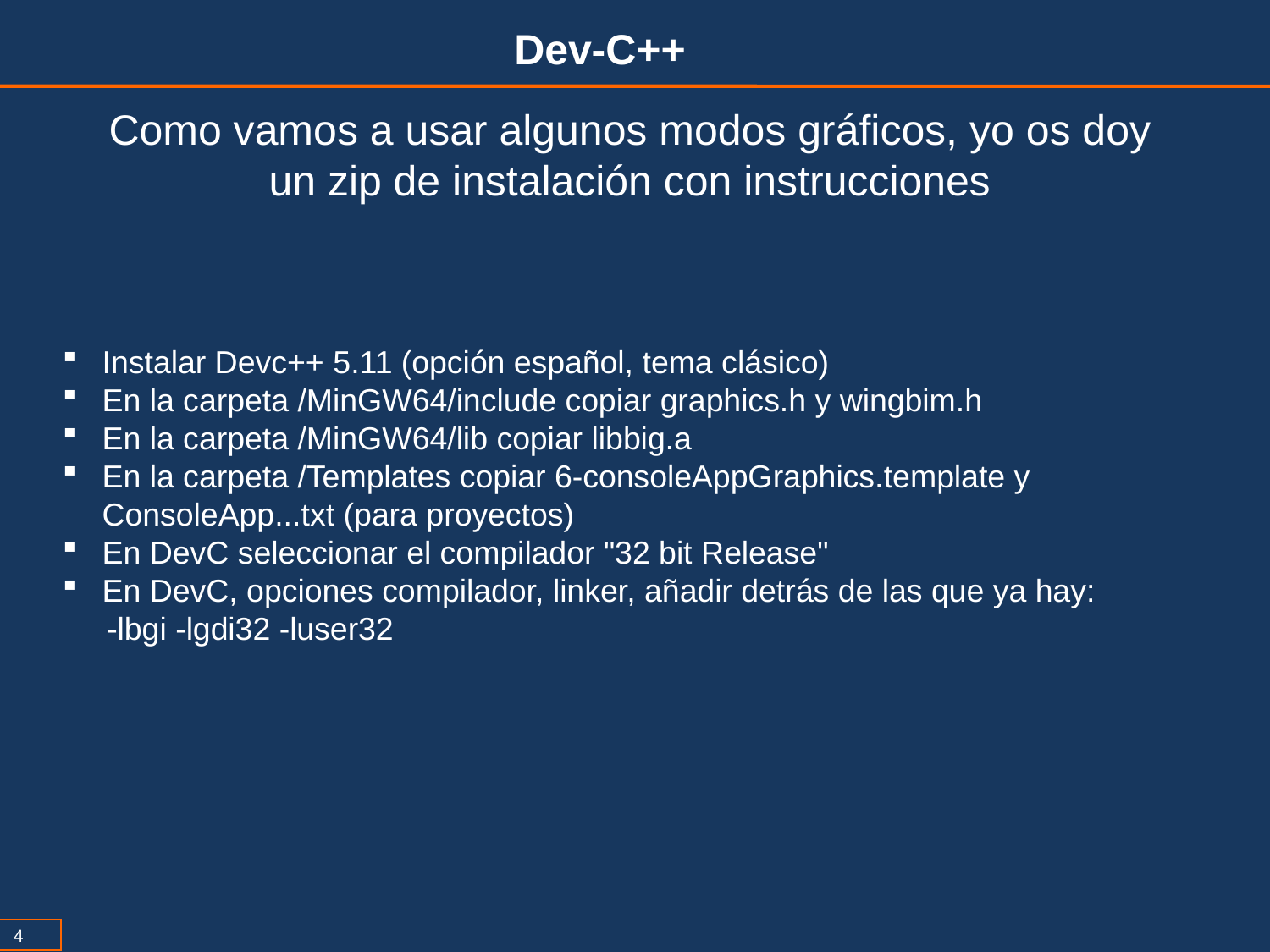

Dev-C++
Como vamos a usar algunos modos gráficos, yo os doy un zip de instalación con instrucciones
Instalar Devc++ 5.11 (opción español, tema clásico)
En la carpeta /MinGW64/include copiar graphics.h y wingbim.h
En la carpeta /MinGW64/lib copiar libbig.a
En la carpeta /Templates copiar 6-consoleAppGraphics.template y ConsoleApp...txt (para proyectos)
En DevC seleccionar el compilador "32 bit Release"
En DevC, opciones compilador, linker, añadir detrás de las que ya hay:
     -lbgi -lgdi32 -luser32